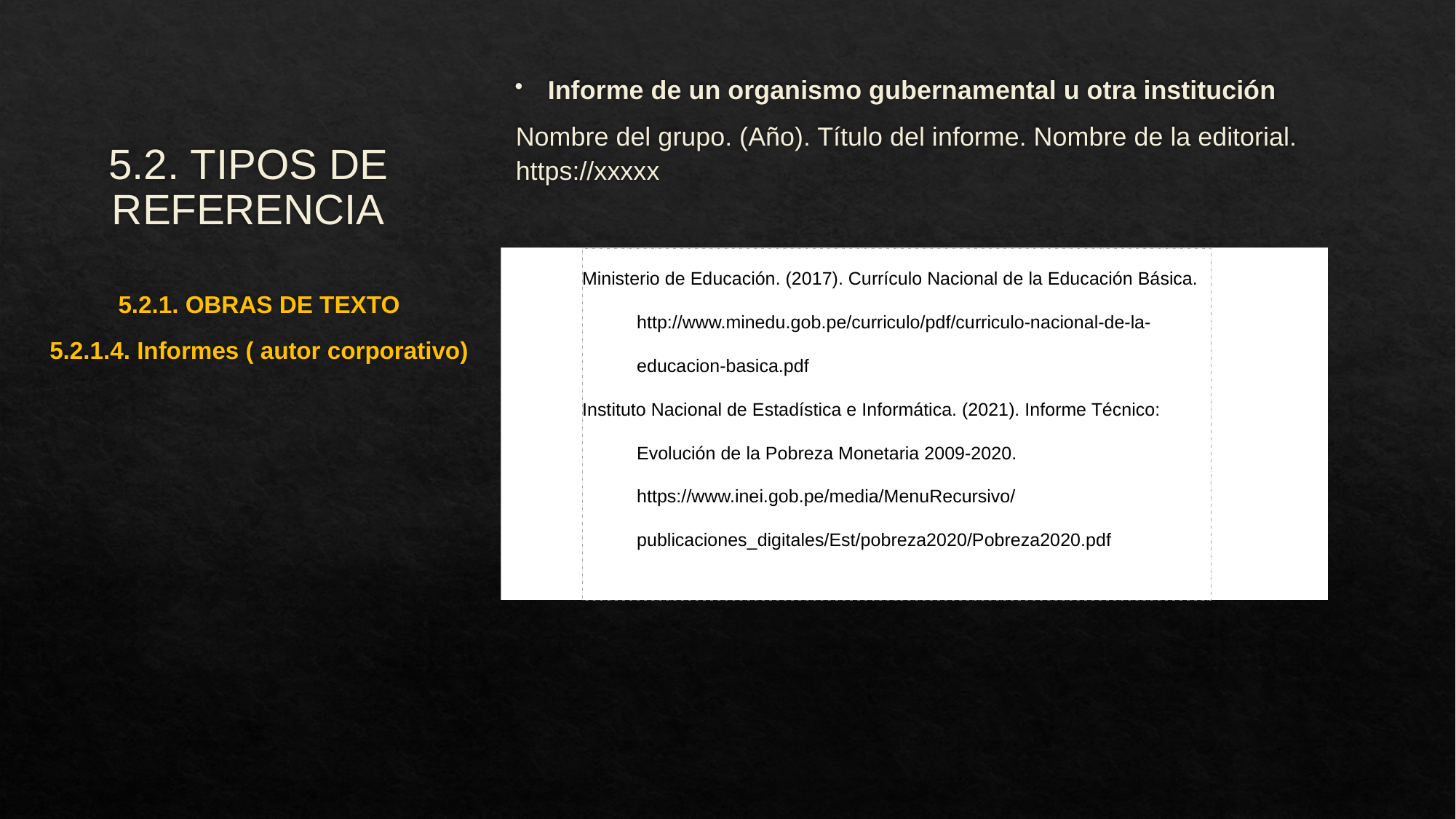

Informe de un organismo gubernamental u otra institución
Nombre del grupo. (Año). Título del informe. Nombre de la editorial. https://xxxxx
# 5.2. TIPOS DE REFERENCIA
Ministerio de Educación. (2017). Currículo Nacional de la Educación Básica. http://www.minedu.gob.pe/curriculo/pdf/curriculo-nacional-de-la-educacion-basica.pdf
Instituto Nacional de Estadística e Informática. (2021). Informe Técnico: Evolución de la Pobreza Monetaria 2009-2020. https://www.inei.gob.pe/media/MenuRecursivo/ publicaciones_digitales/Est/pobreza2020/Pobreza2020.pdf

5.2.1. OBRAS DE TEXTO
5.2.1.4. Informes ( autor corporativo)